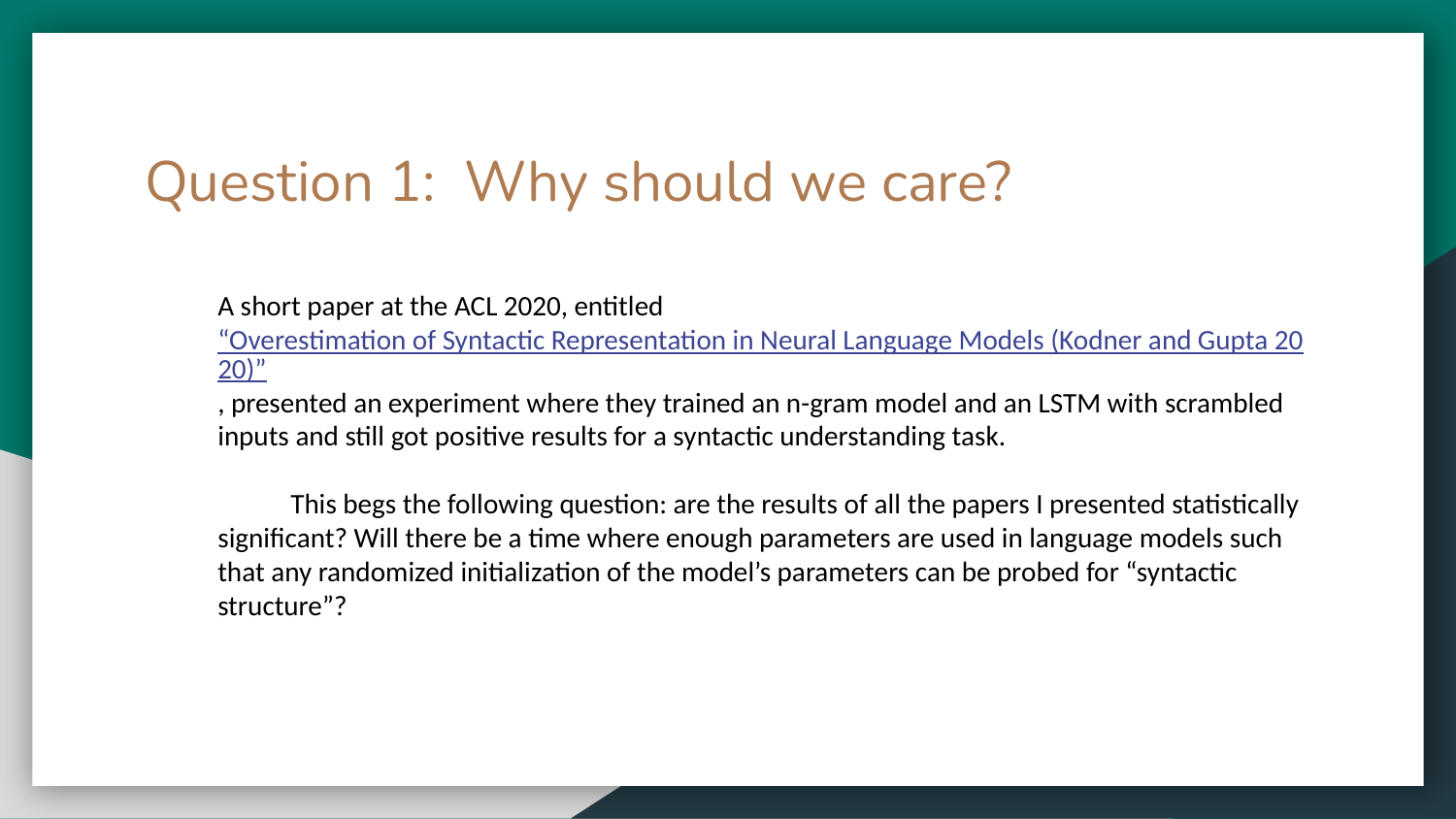

Question 1:  Why should we care?
A short paper at the ACL 2020, entitled “Overestimation of Syntactic Representation in Neural Language Models (Kodner and Gupta 2020)”, presented an experiment where they trained an n-gram model and an LSTM with scrambled inputs and still got positive results for a syntactic understanding task.

	This begs the following question: are the results of all the papers I presented statistically
significant? Will there be a time where enough parameters are used in language models such
that any randomized initialization of the model’s parameters can be probed for “syntactic structure”?